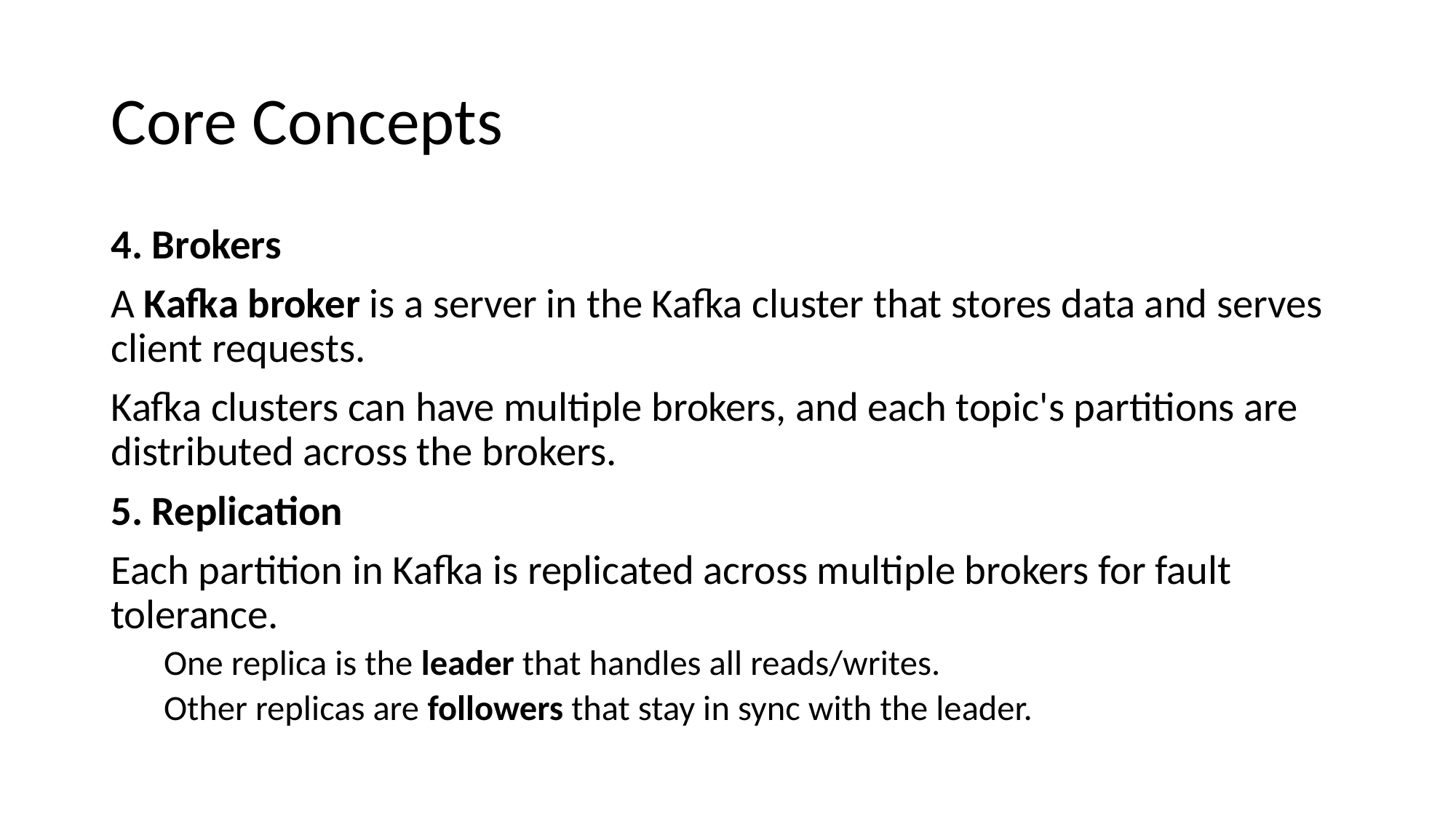

# Core Concepts
4. Brokers
A Kafka broker is a server in the Kafka cluster that stores data and serves client requests.
Kafka clusters can have multiple brokers, and each topic's partitions are distributed across the brokers.
5. Replication
Each partition in Kafka is replicated across multiple brokers for fault tolerance.
One replica is the leader that handles all reads/writes.
Other replicas are followers that stay in sync with the leader.